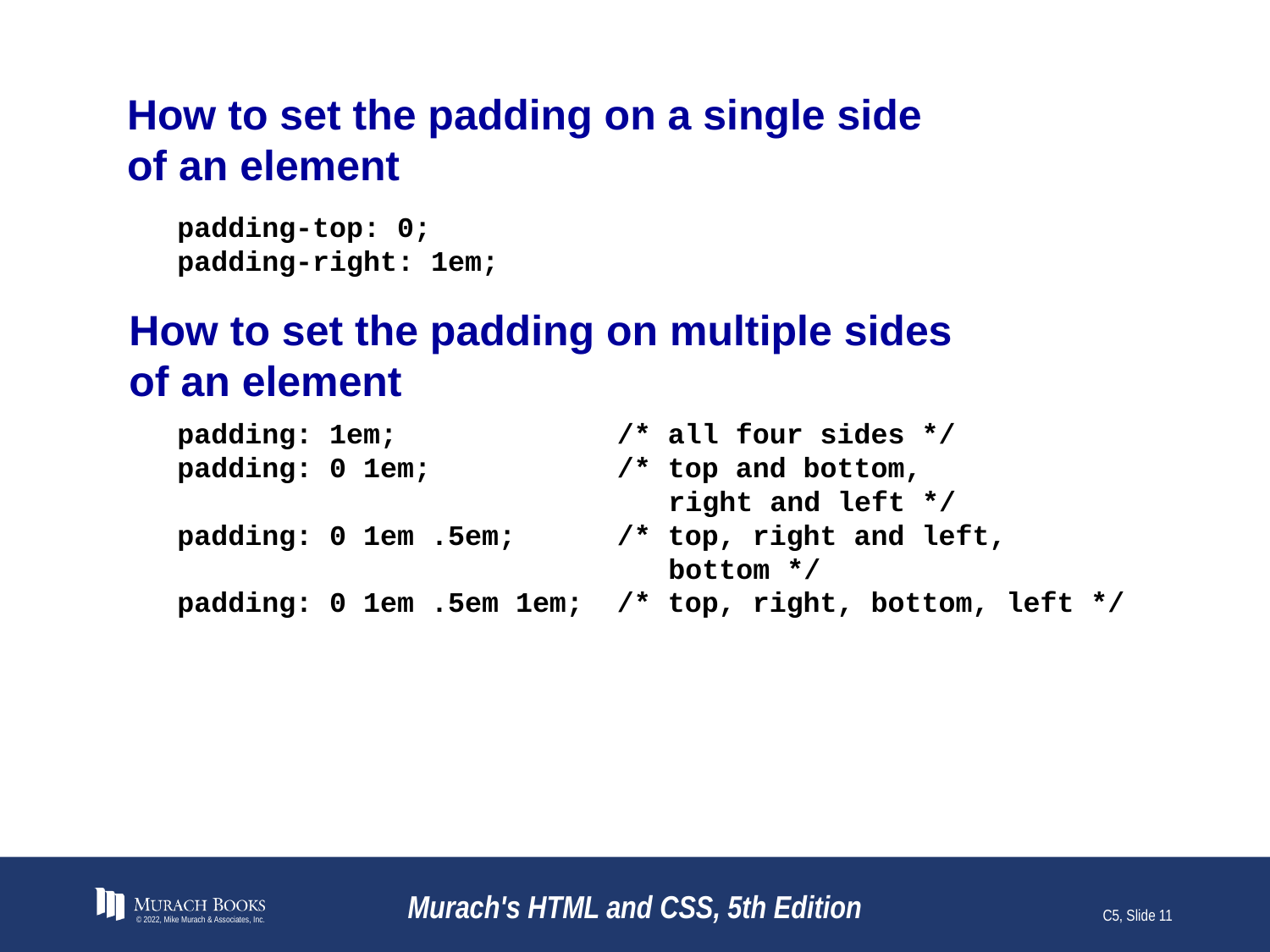

# How to set the padding on a single side of an element
padding-top: 0;
padding-right: 1em;
How to set the padding on multiple sides
of an element
padding: 1em;             /* all four sides */
padding: 0 1em;           /* top and bottom,
                             right and left */
padding: 0 1em .5em;      /* top, right and left,
                             bottom */
padding: 0 1em .5em 1em;  /* top, right, bottom, left */

© 2022, Mike Murach & Associates, Inc.
Murach's HTML and CSS, 5th Edition

C5, Slide 11